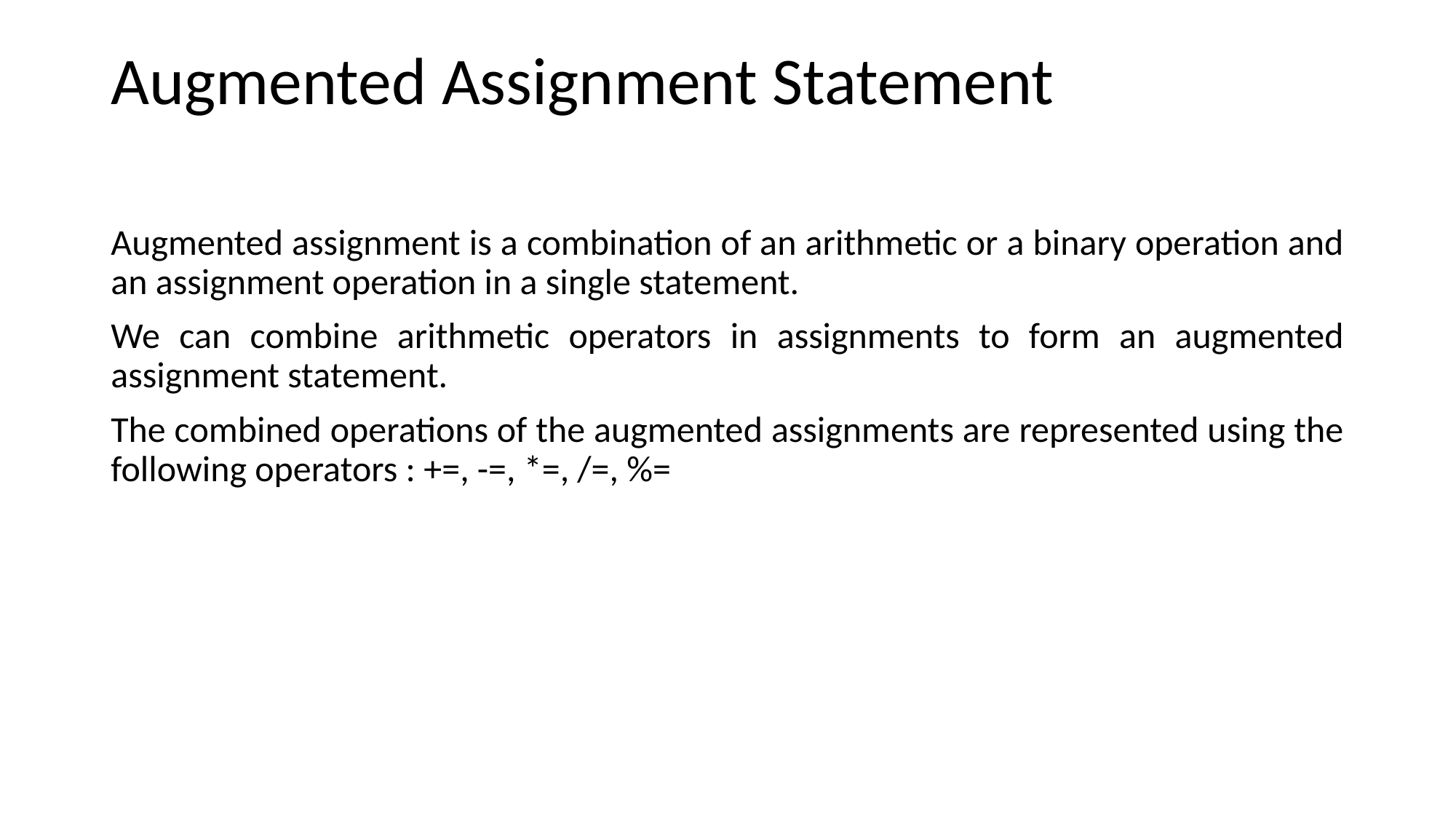

# Augmented Assignment Statement
Augmented assignment is a combination of an arithmetic or a binary operation and an assignment operation in a single statement.
We can combine arithmetic operators in assignments to form an augmented assignment statement.
The combined operations of the augmented assignments are represented using the following operators : +=, -=, *=, /=, %=